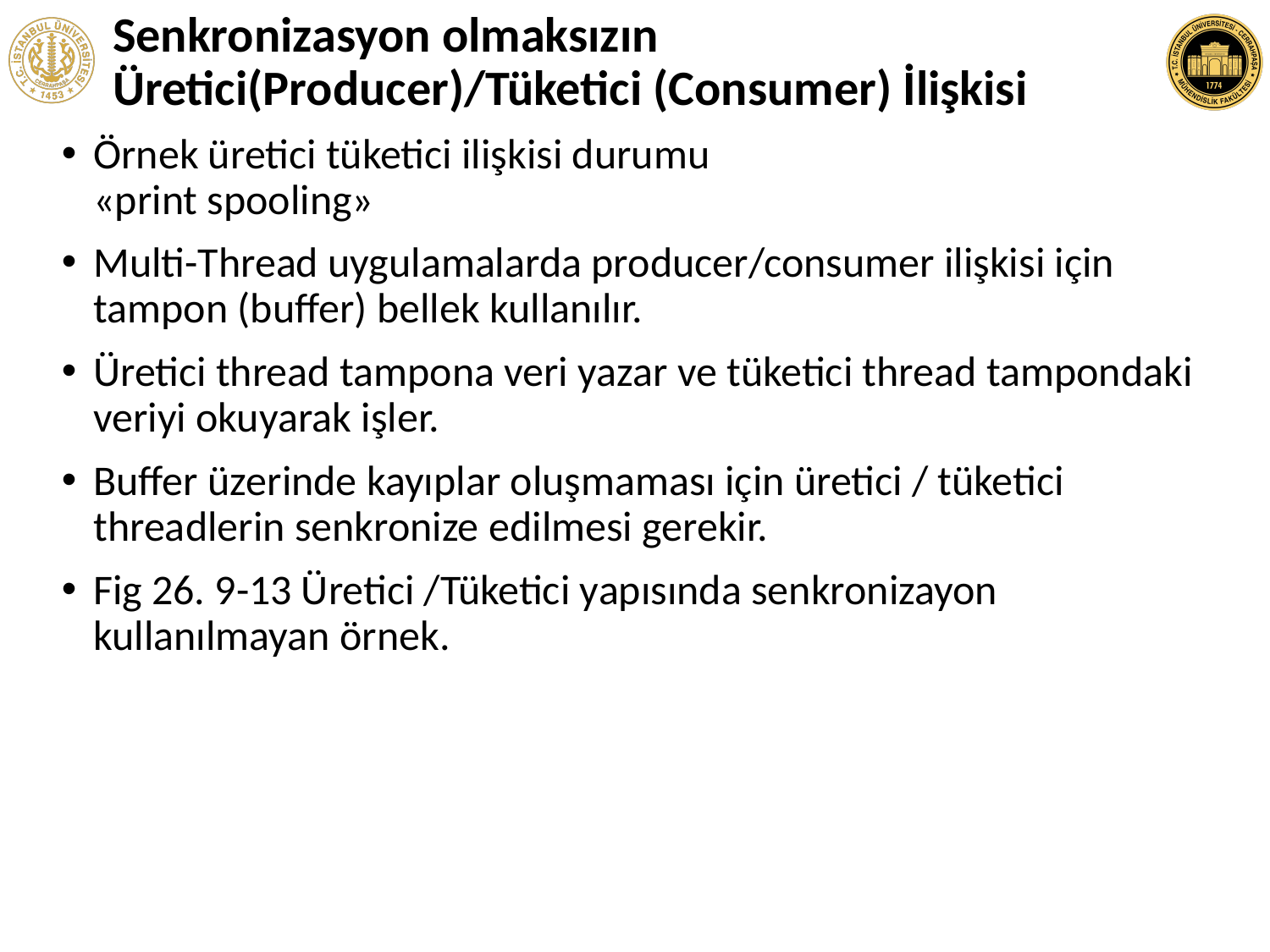

# Senkronizasyon olmaksızın Üretici(Producer)/Tüketici (Consumer) İlişkisi
Örnek üretici tüketici ilişkisi durumu
«print spooling»
Multi-Thread uygulamalarda producer/consumer ilişkisi için tampon (buffer) bellek kullanılır.
Üretici thread tampona veri yazar ve tüketici thread tampondaki veriyi okuyarak işler.
Buffer üzerinde kayıplar oluşmaması için üretici / tüketici threadlerin senkronize edilmesi gerekir.
Fig 26. 9-13 Üretici /Tüketici yapısında senkronizayon kullanılmayan örnek.